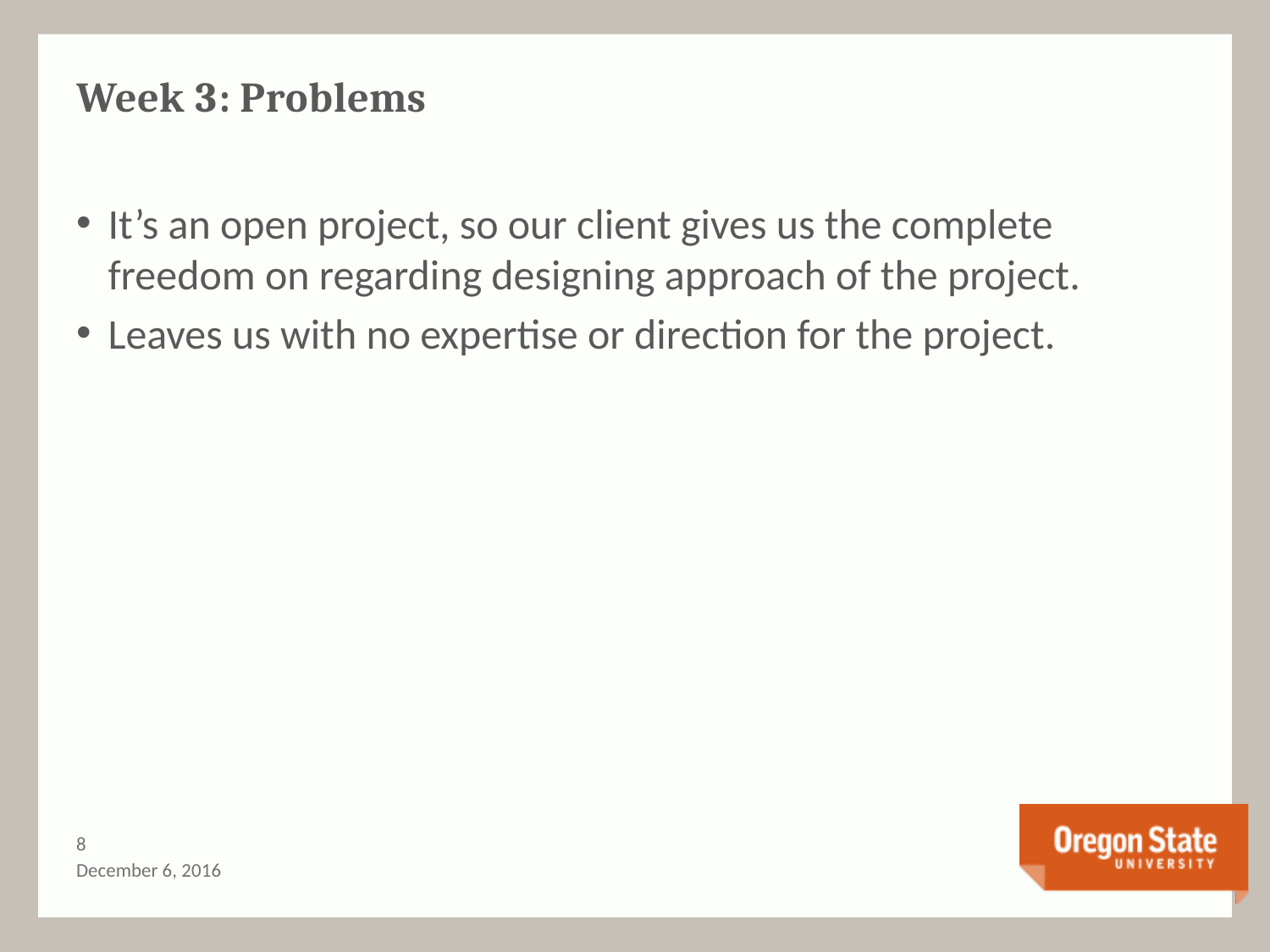

# Week 3: Problems
It’s an open project, so our client gives us the complete freedom on regarding designing approach of the project.
Leaves us with no expertise or direction for the project.

8
December 6, 2016